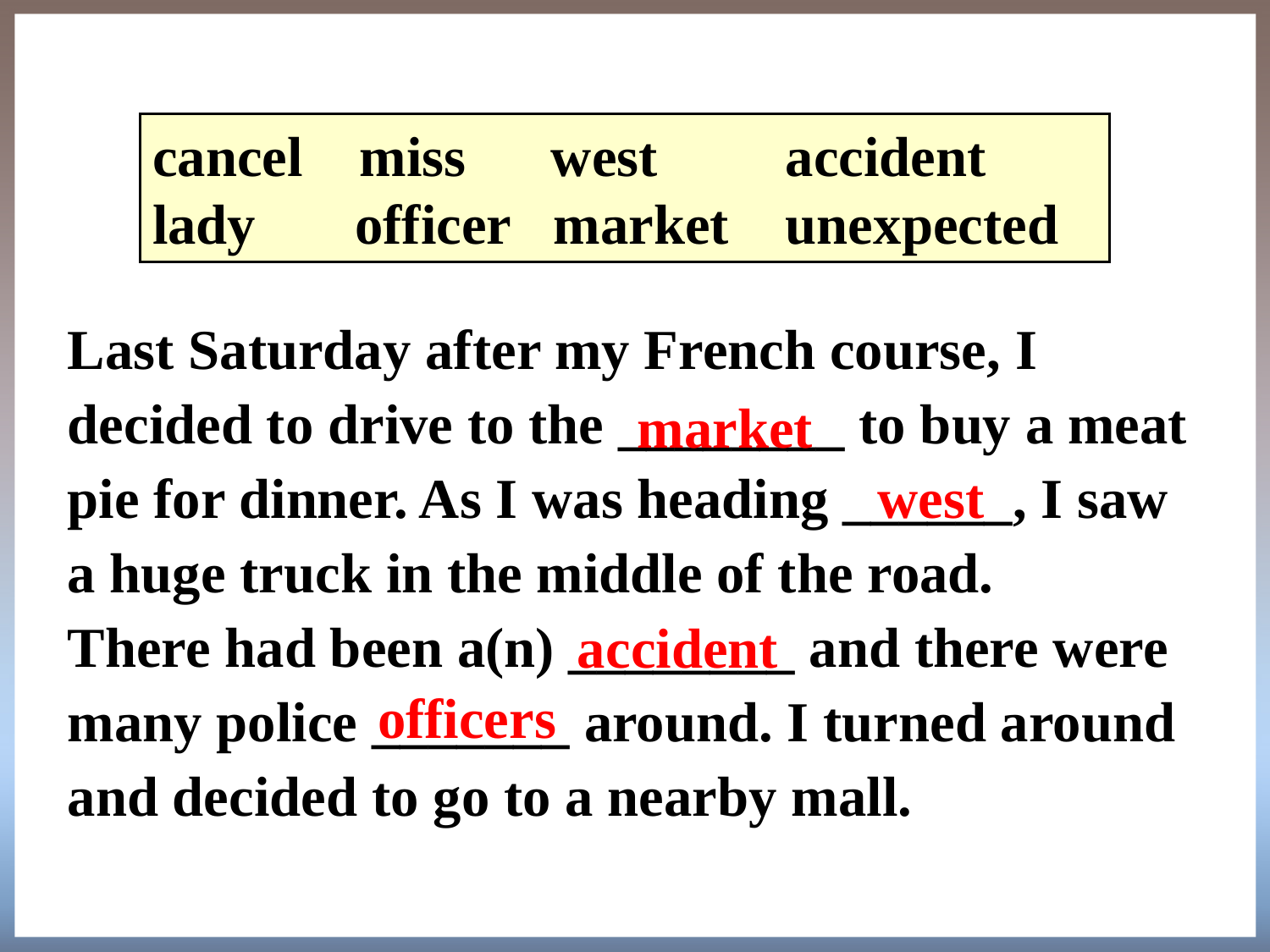

cancel    miss      west         accident
lady       officer   market    unexpected
Last Saturday after my French course, I decided to drive to the ________ to buy a meat pie for dinner. As I was heading ______, I saw a huge truck in the middle of the road.
There had been a(n) ________ and there were many police _______ around. I turned around and decided to go to a nearby mall.
market
west
accident
officers